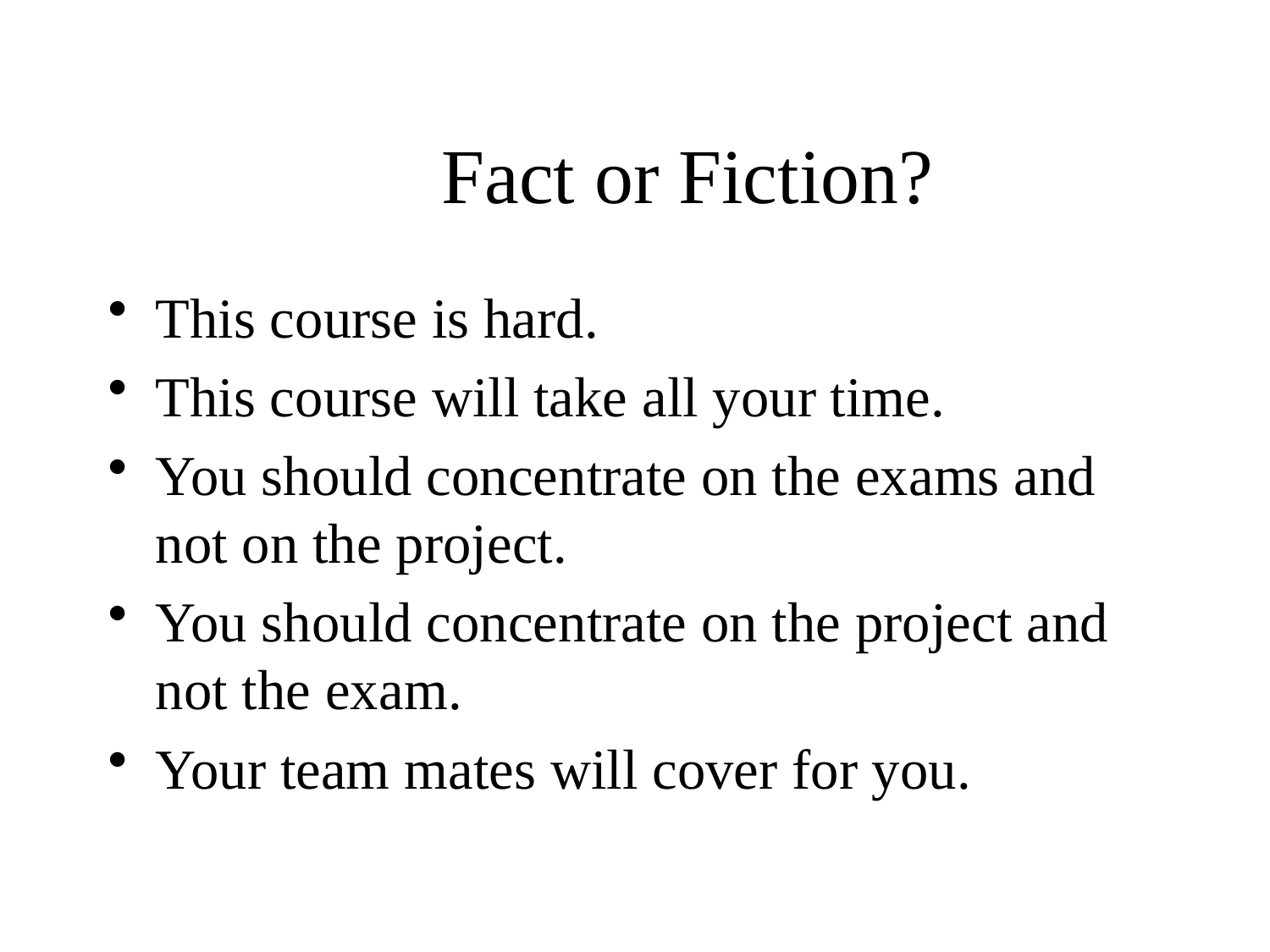

# Fact or Fiction?
This course is hard.
This course will take all your time.
You should concentrate on the exams and not on the project.
You should concentrate on the project and not the exam.
Your team mates will cover for you.